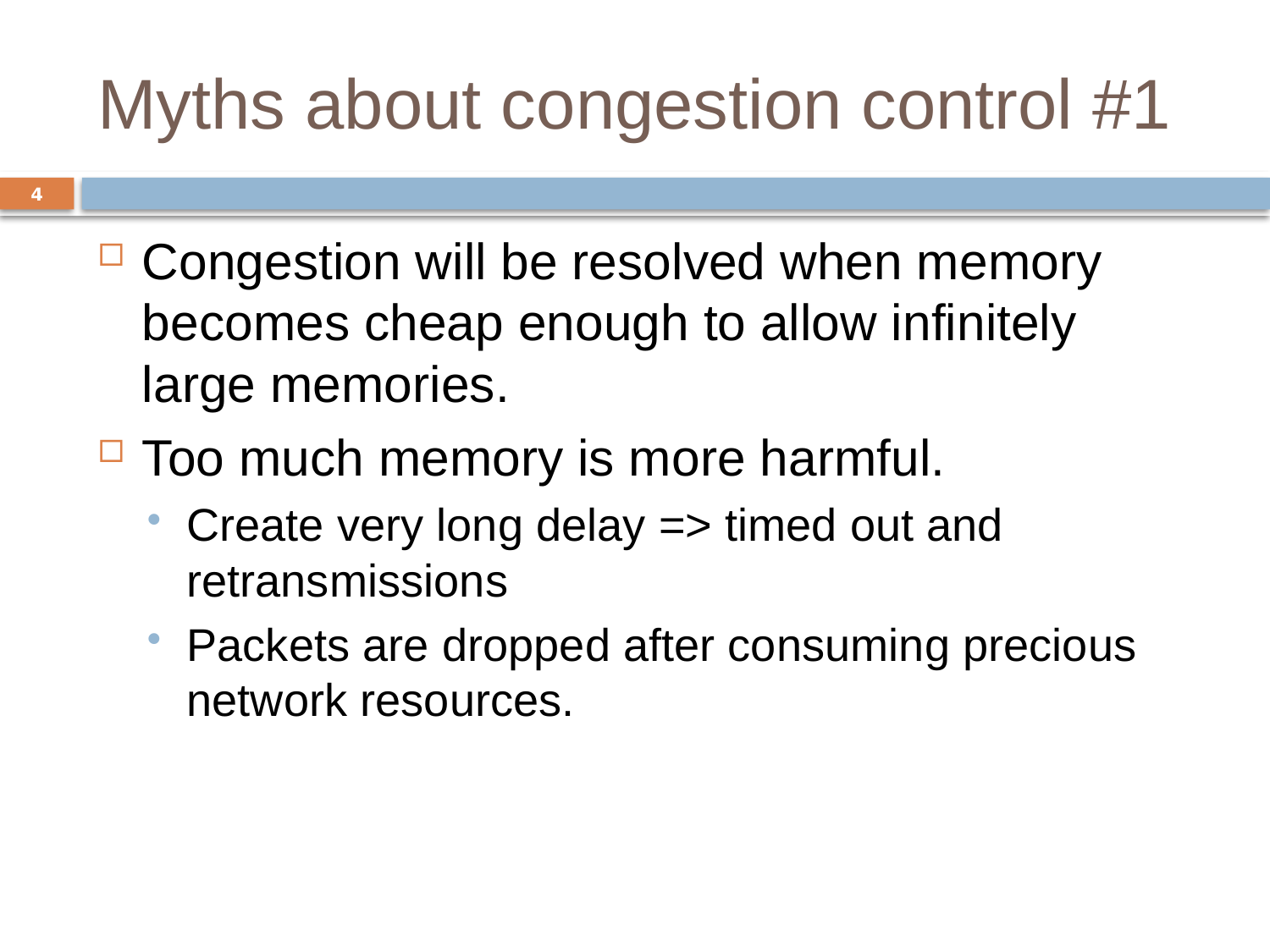

# Myths about congestion control #1
4
Congestion will be resolved when memory becomes cheap enough to allow infinitely large memories.
Too much memory is more harmful.
Create very long delay => timed out and retransmissions
Packets are dropped after consuming precious network resources.